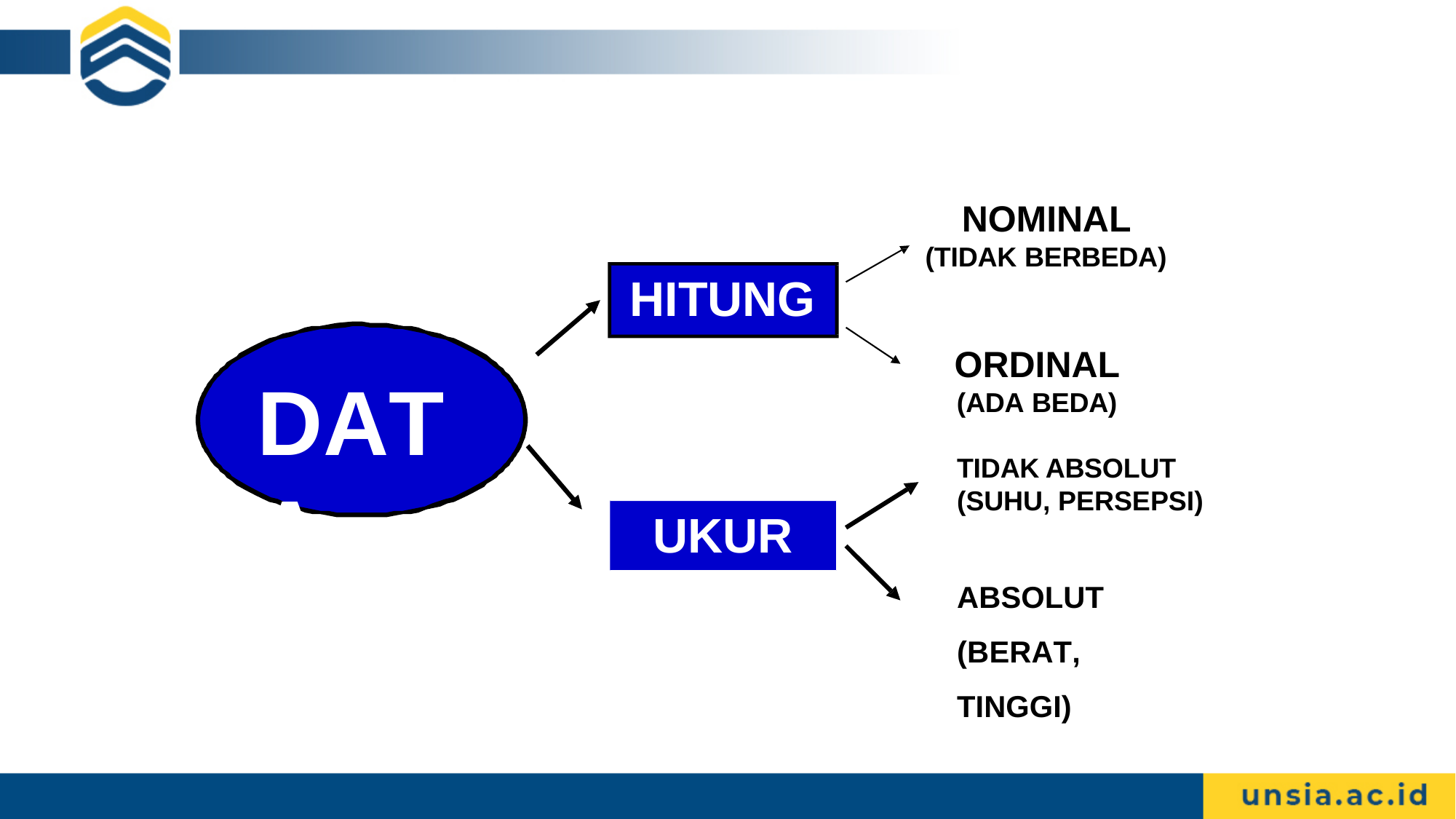

NOMINAL
(TIDAK BERBEDA)

HITUNG

DATA

DATA
ORDINAL
(ADA BEDA)
TIDAK ABSOLUT  (SUHU, PERSEPSI)

UKUR

ABSOLUT  (BERAT, TINGGI)